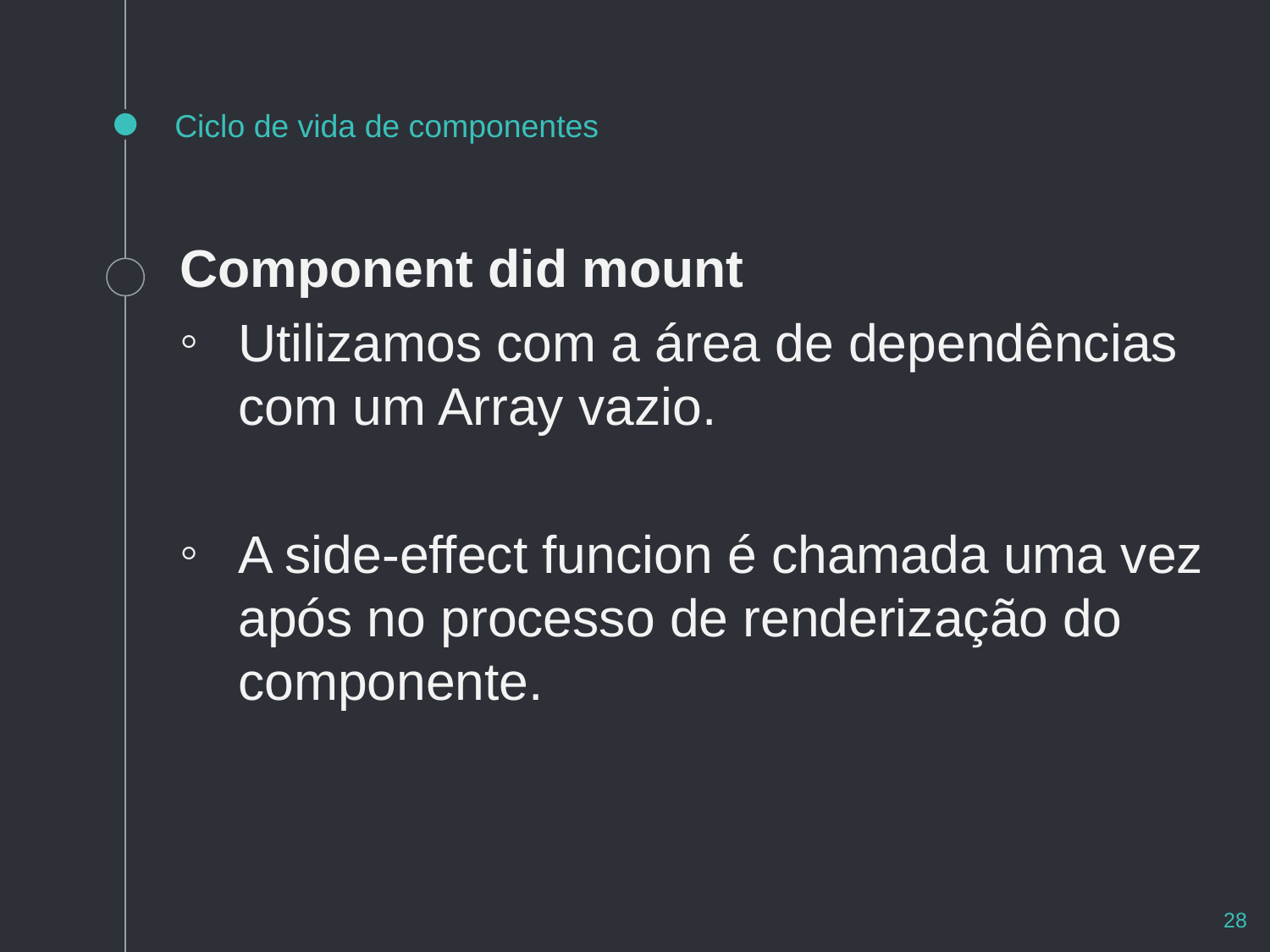

# Ciclo de vida de componentes
Component did mount
Utilizamos com a área de dependências com um Array vazio.

A side-effect funcion é chamada uma vez após no processo de renderização do componente.

28